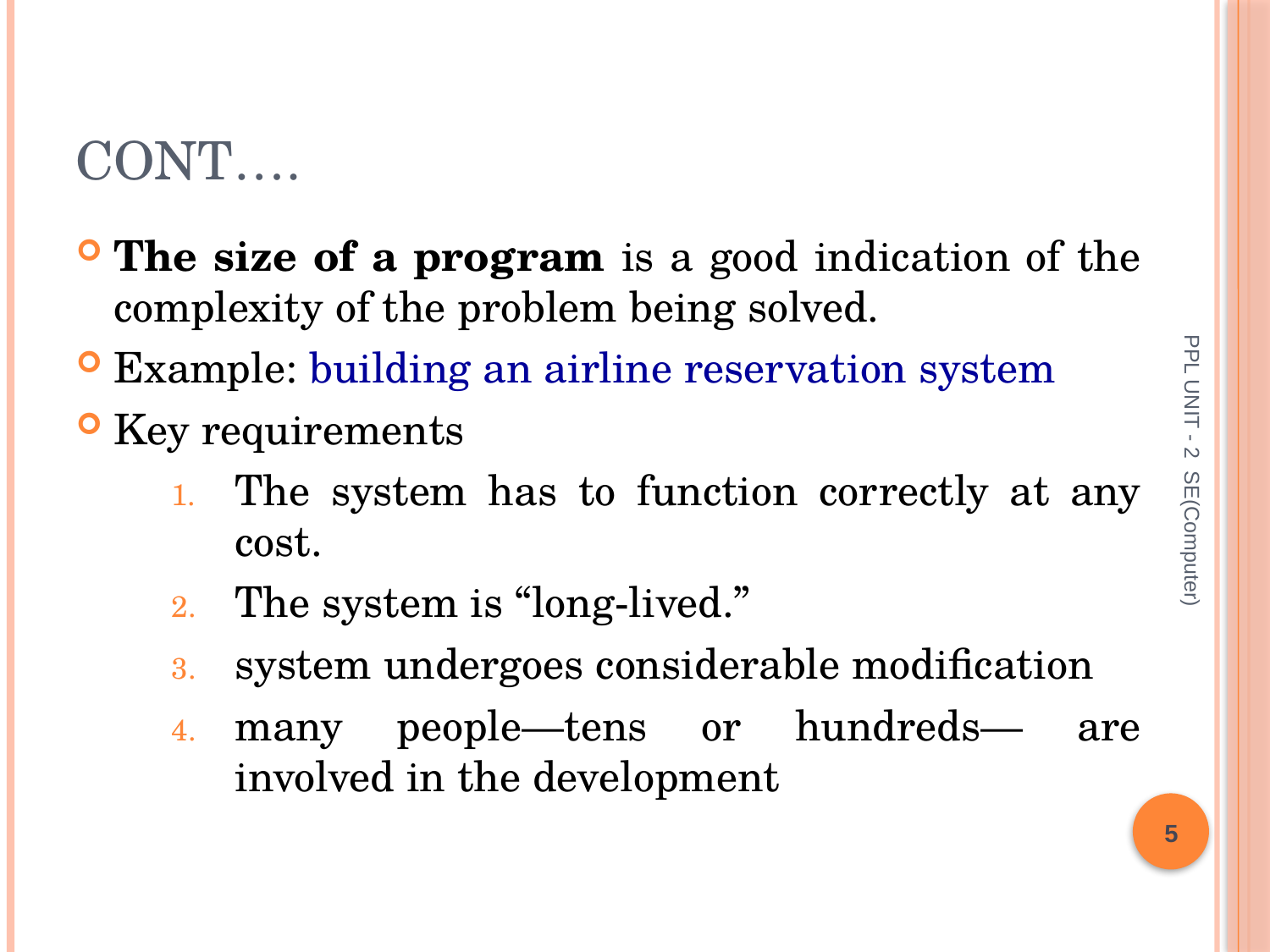

# Cont….
The size of a program is a good indication of the complexity of the problem being solved.
Example: building an airline reservation system
Key requirements
The system has to function correctly at any cost.
The system is “long-lived.”
system undergoes considerable modification
many people—tens or hundreds— are involved in the development

PPL UNIT - 2  SE(Computer)
5